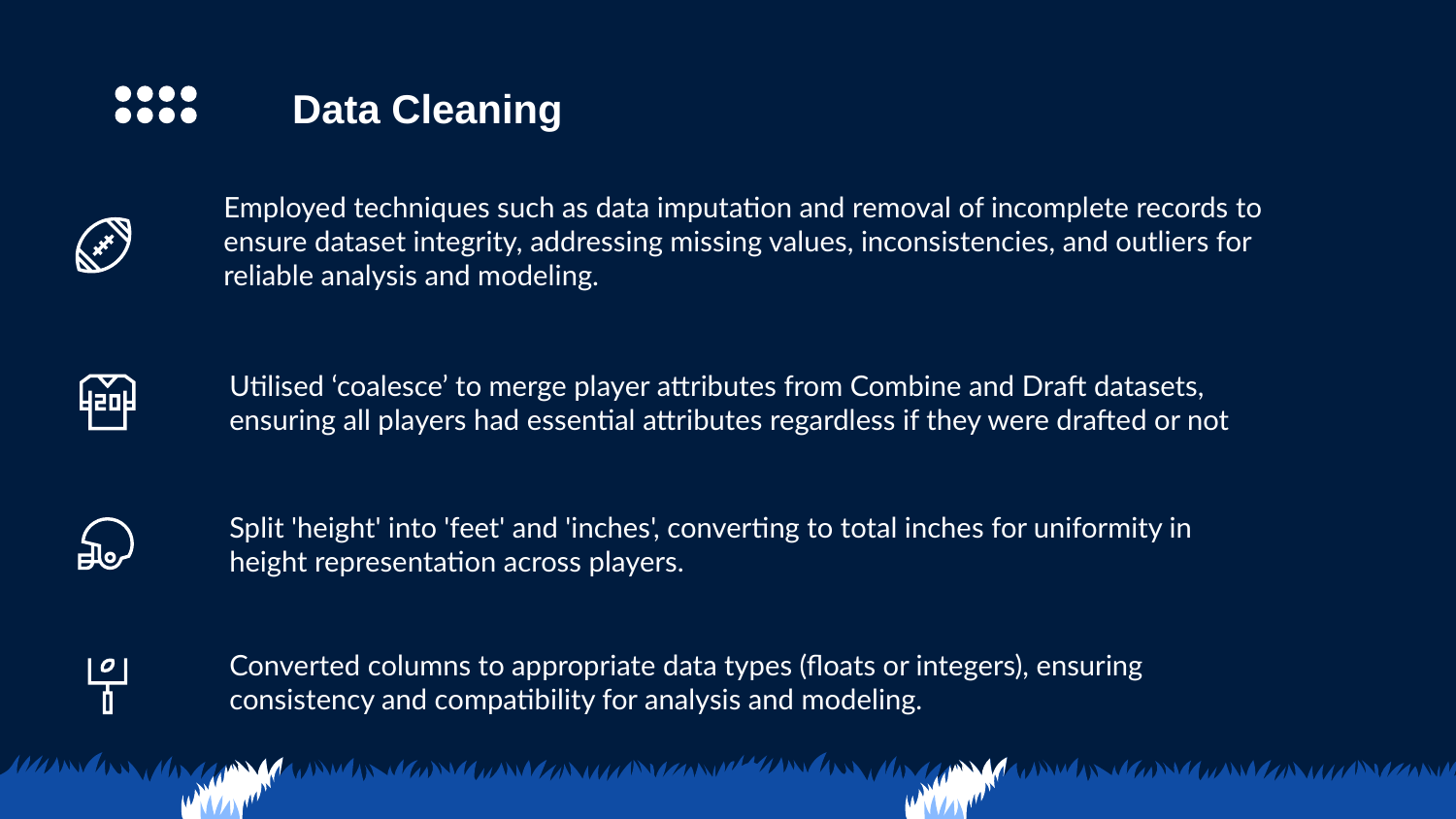

# Data Cleaning

Employed techniques such as data imputation and removal of incomplete records to ensure dataset integrity, addressing missing values, inconsistencies, and outliers for reliable analysis and modeling.

Utilised ‘coalesce’ to merge player attributes from Combine and Draft datasets, ensuring all players had essential attributes regardless if they were drafted or not

Split 'height' into 'feet' and 'inches', converting to total inches for uniformity in height representation across players.

Converted columns to appropriate data types (floats or integers), ensuring consistency and compatibility for analysis and modeling.